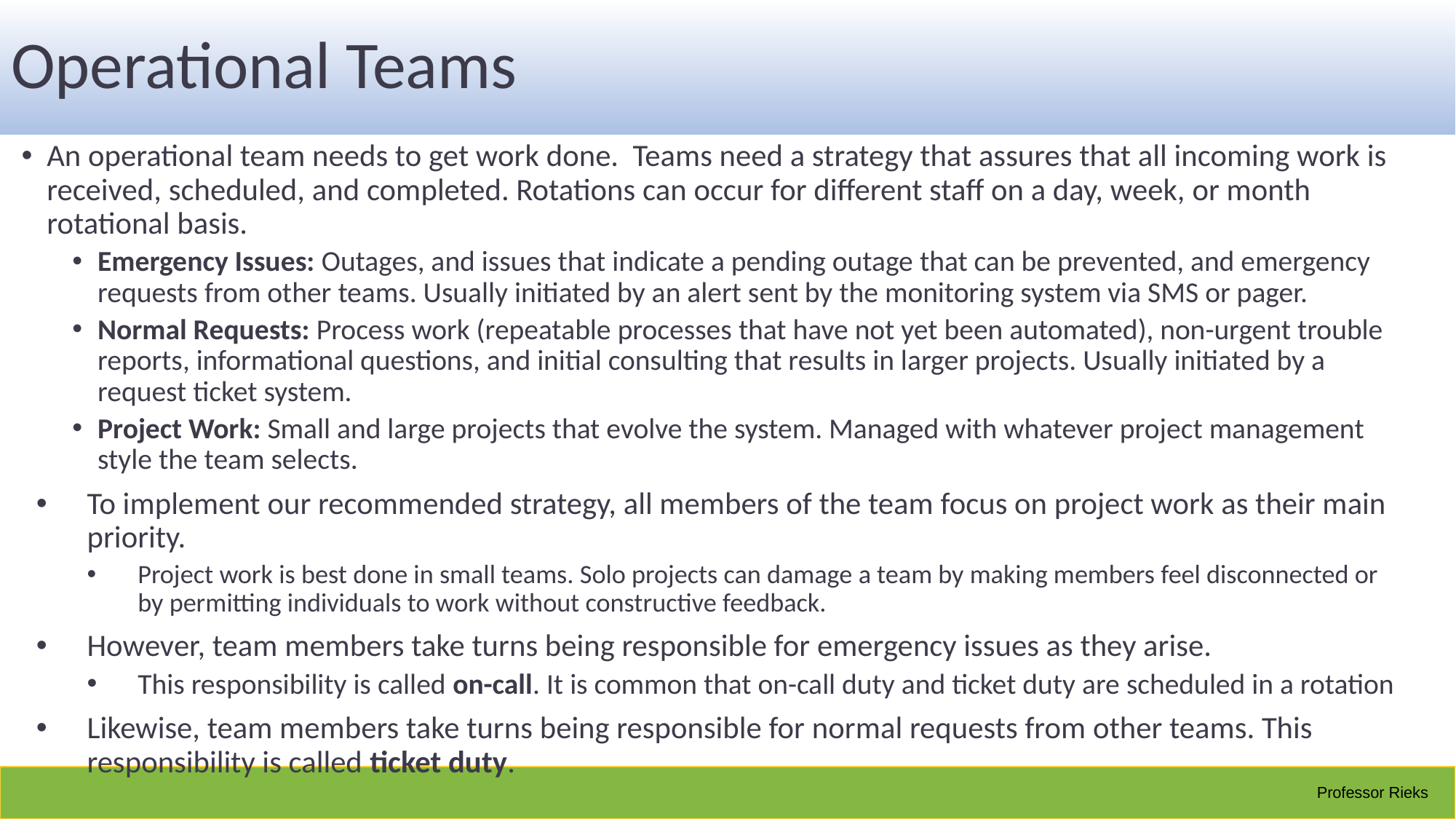

# Operational Teams
An operational team needs to get work done.  Teams need a strategy that assures that all incoming work is received, scheduled, and completed. Rotations can occur for different staff on a day, week, or month rotational basis.
Emergency Issues: Outages, and issues that indicate a pending outage that can be prevented, and emergency requests from other teams. Usually initiated by an alert sent by the monitoring system via SMS or pager.
Normal Requests: Process work (repeatable processes that have not yet been automated), non-urgent trouble reports, informational questions, and initial consulting that results in larger projects. Usually initiated by a request ticket system.
Project Work: Small and large projects that evolve the system. Managed with whatever project management style the team selects.
To implement our recommended strategy, all members of the team focus on project work as their main priority.
Project work is best done in small teams. Solo projects can damage a team by making members feel disconnected or by permitting individuals to work without constructive feedback.
However, team members take turns being responsible for emergency issues as they arise.
This responsibility is called on-call. It is common that on-call duty and ticket duty are scheduled in a rotation
Likewise, team members take turns being responsible for normal requests from other teams. This responsibility is called ticket duty.